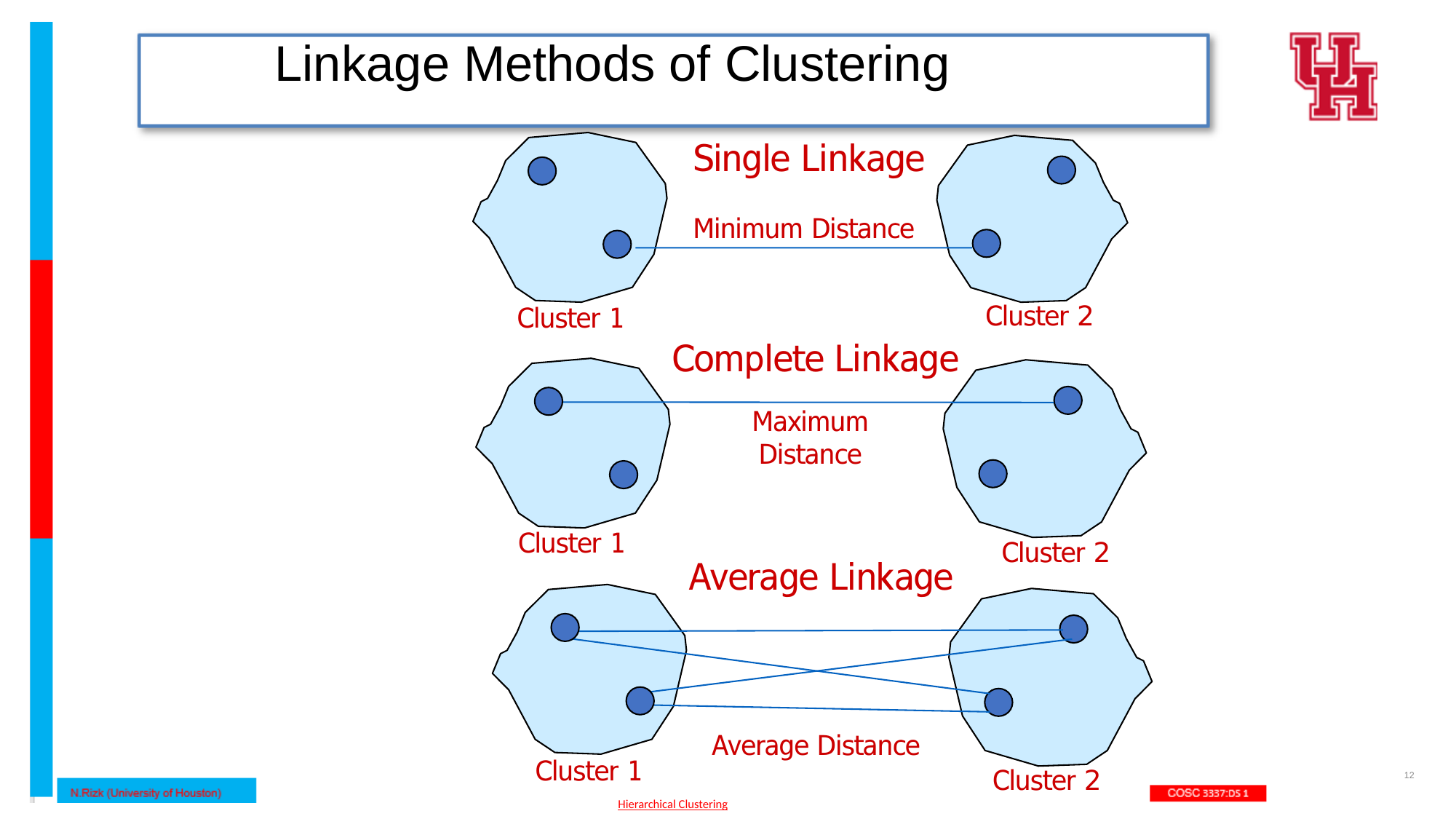

# Linkage Methods of Clustering
Single Linkage

Minimum Distance

Cluster 2
Cluster 1
Complete Linkage

Maximum Distance

Cluster 1
Cluster 2
Average Linkage

Average Distance
Cluster 1
Cluster 2
12
Hierarchical Clustering